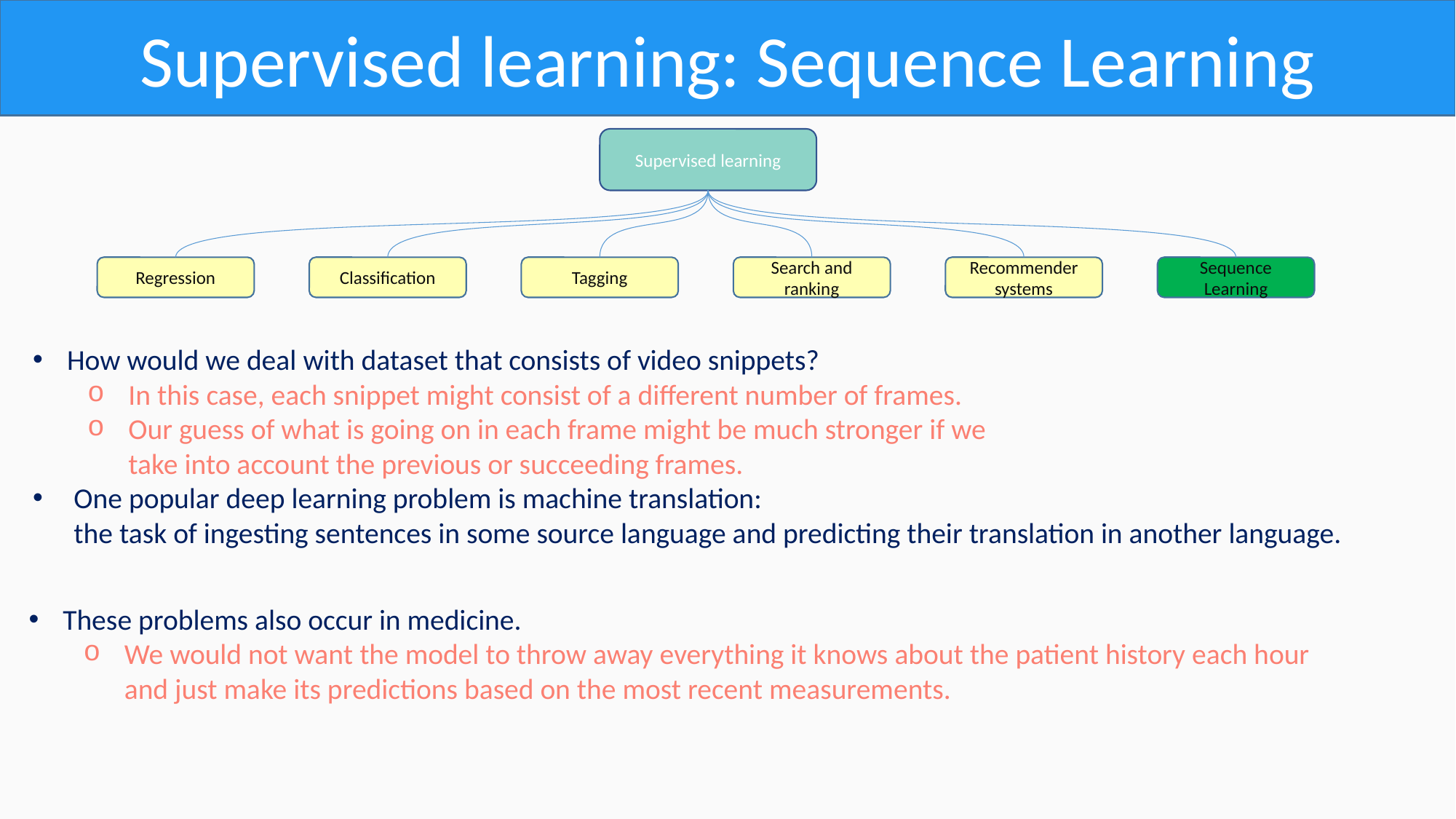

Supervised learning: Sequence Learning
Supervised learning
Search and ranking
Recommender systems
Sequence Learning
Regression
Classification
Tagging
How would we deal with dataset that consists of video snippets?
In this case, each snippet might consist of a different number of frames.
Our guess of what is going on in each frame might be much stronger if we
take into account the previous or succeeding frames.
One popular deep learning problem is machine translation:
the task of ingesting sentences in some source language and predicting their translation in another language.
These problems also occur in medicine.
We would not want the model to throw away everything it knows about the patient history each hour
and just make its predictions based on the most recent measurements.